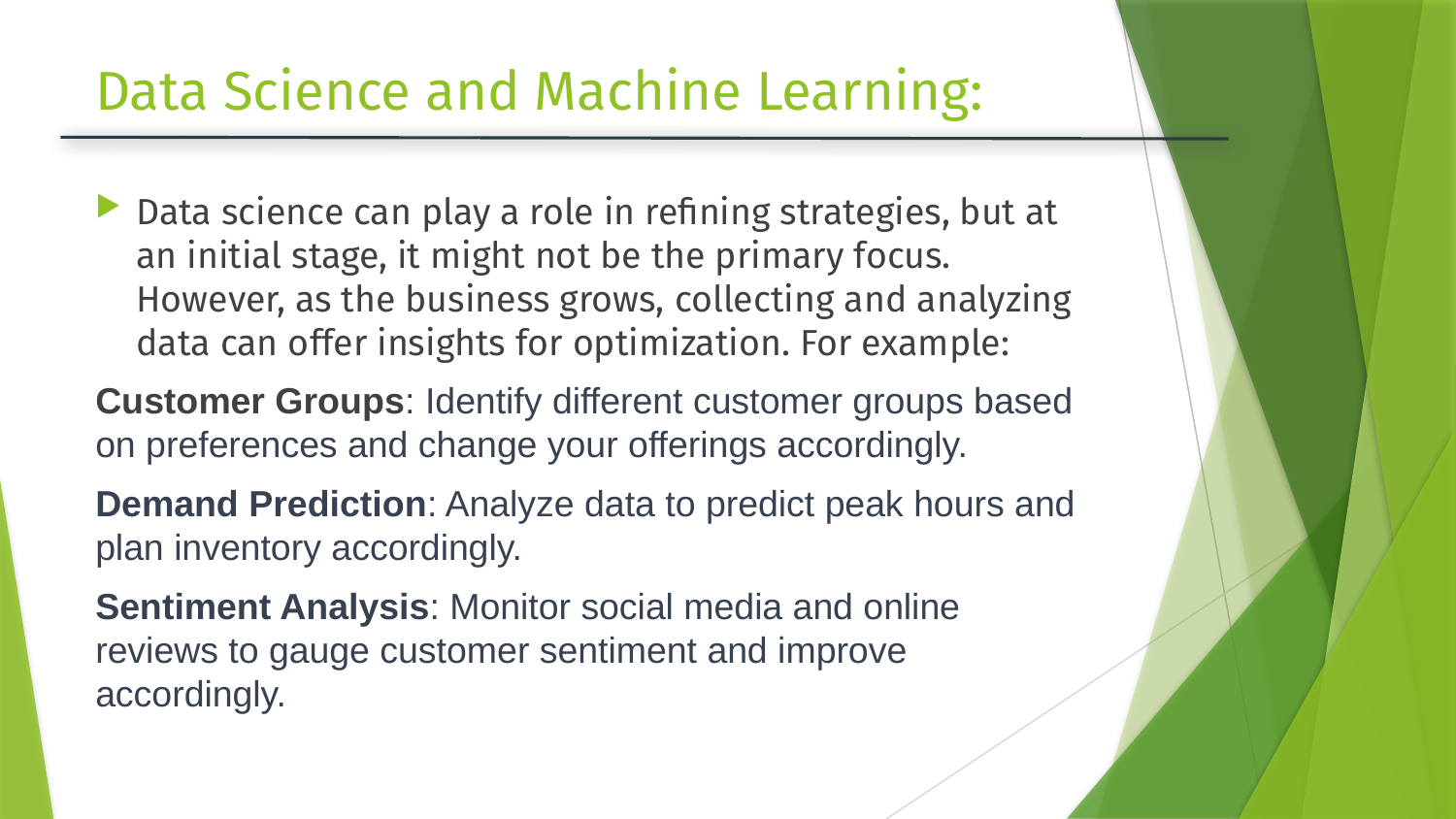

# Data Science and Machine Learning:
Data science can play a role in refining strategies, but at an initial stage, it might not be the primary focus. However, as the business grows, collecting and analyzing data can offer insights for optimization. For example:
Customer Groups: Identify different customer groups based on preferences and change your offerings accordingly.
Demand Prediction: Analyze data to predict peak hours and plan inventory accordingly.
Sentiment Analysis: Monitor social media and online reviews to gauge customer sentiment and improve accordingly.